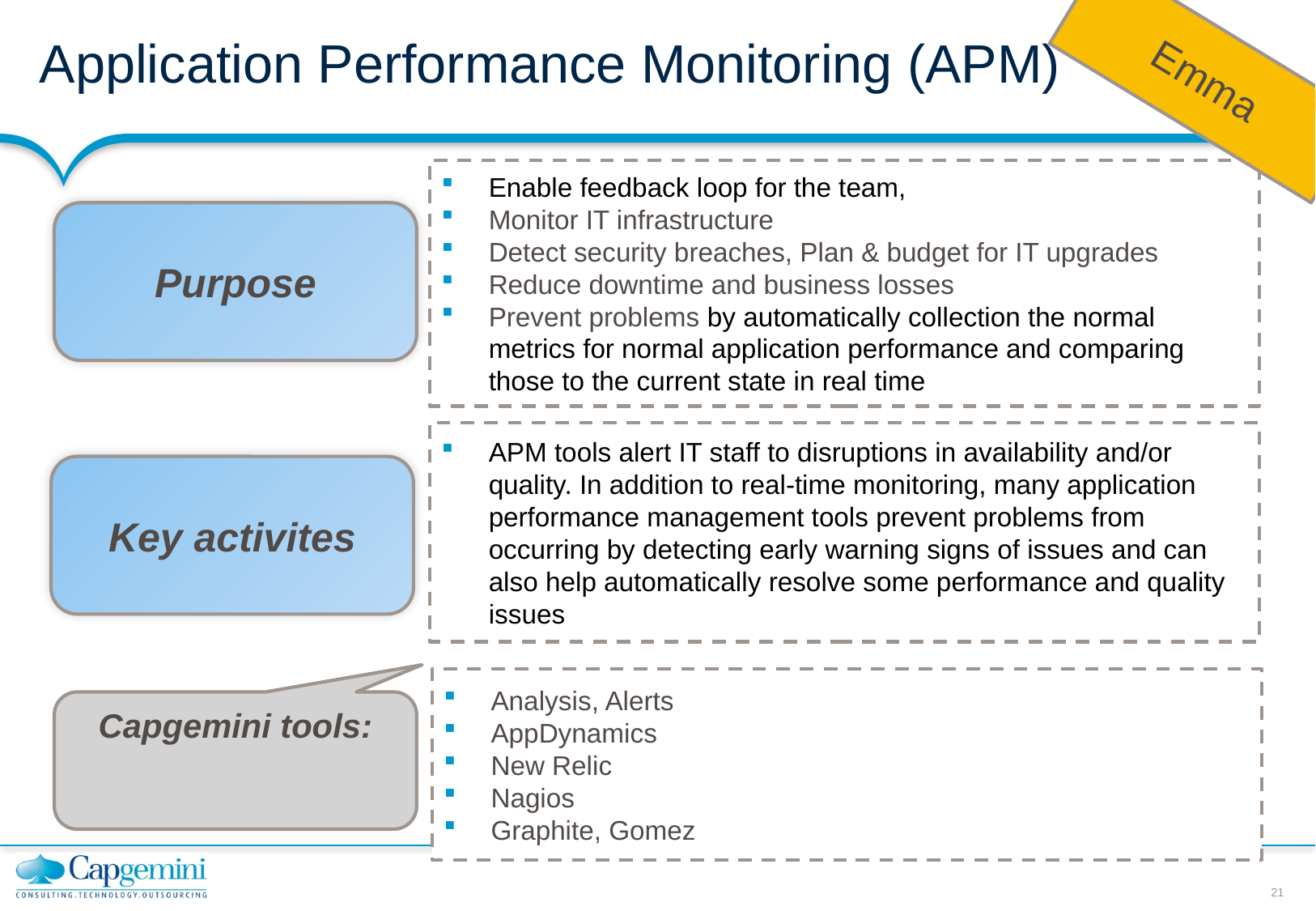

# Application Performance Monitoring (APM)
Emma

Enable feedback loop for the team,
Monitor IT infrastructure
Detect security breaches, Plan & budget for IT upgrades
Reduce downtime and business losses
Prevent problems by automatically collection the normal metrics for normal application performance and comparing those to the current state in real time

Purpose
APM tools alert IT staff to disruptions in availability and/or quality. In addition to real-time monitoring, many application performance management tools prevent problems from occurring by detecting early warning signs of issues and can also help automatically resolve some performance and quality issues
Key activites

Analysis, Alerts
AppDynamics
New Relic
Nagios
Graphite, Gomez

Capgemini tools: